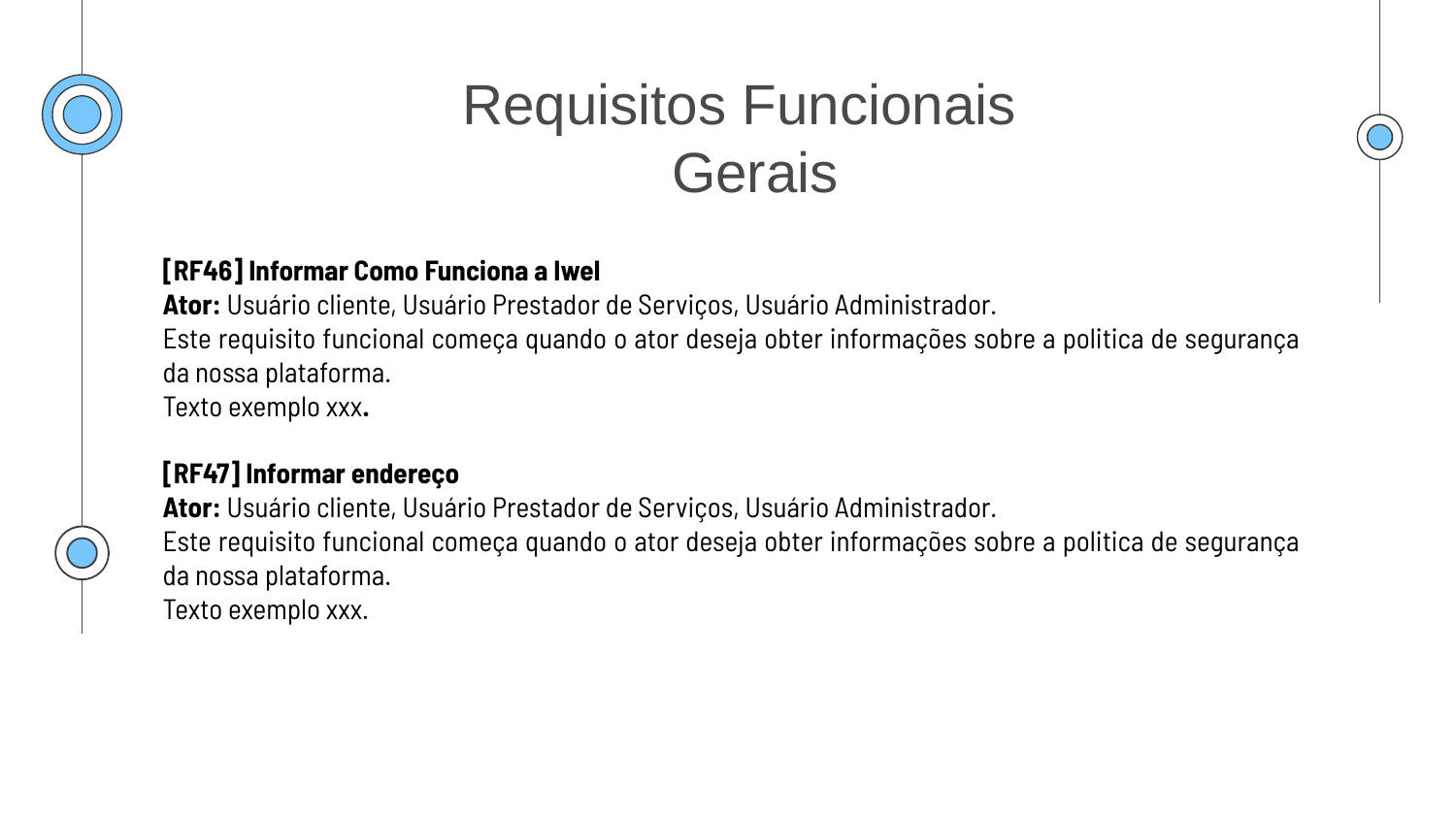

# Requisitos Funcionais  Gerais
[RF46] Informar Como Funciona a Iwel
Ator: Usuário cliente, Usuário Prestador de Serviços, Usuário Administrador.
Este requisito funcional começa quando o ator deseja obter informações sobre a politica de segurança da nossa plataforma.
Texto exemplo xxx.

[RF47] Informar endereço
Ator: Usuário cliente, Usuário Prestador de Serviços, Usuário Administrador.
Este requisito funcional começa quando o ator deseja obter informações sobre a politica de segurança da nossa plataforma.
Texto exemplo xxx.